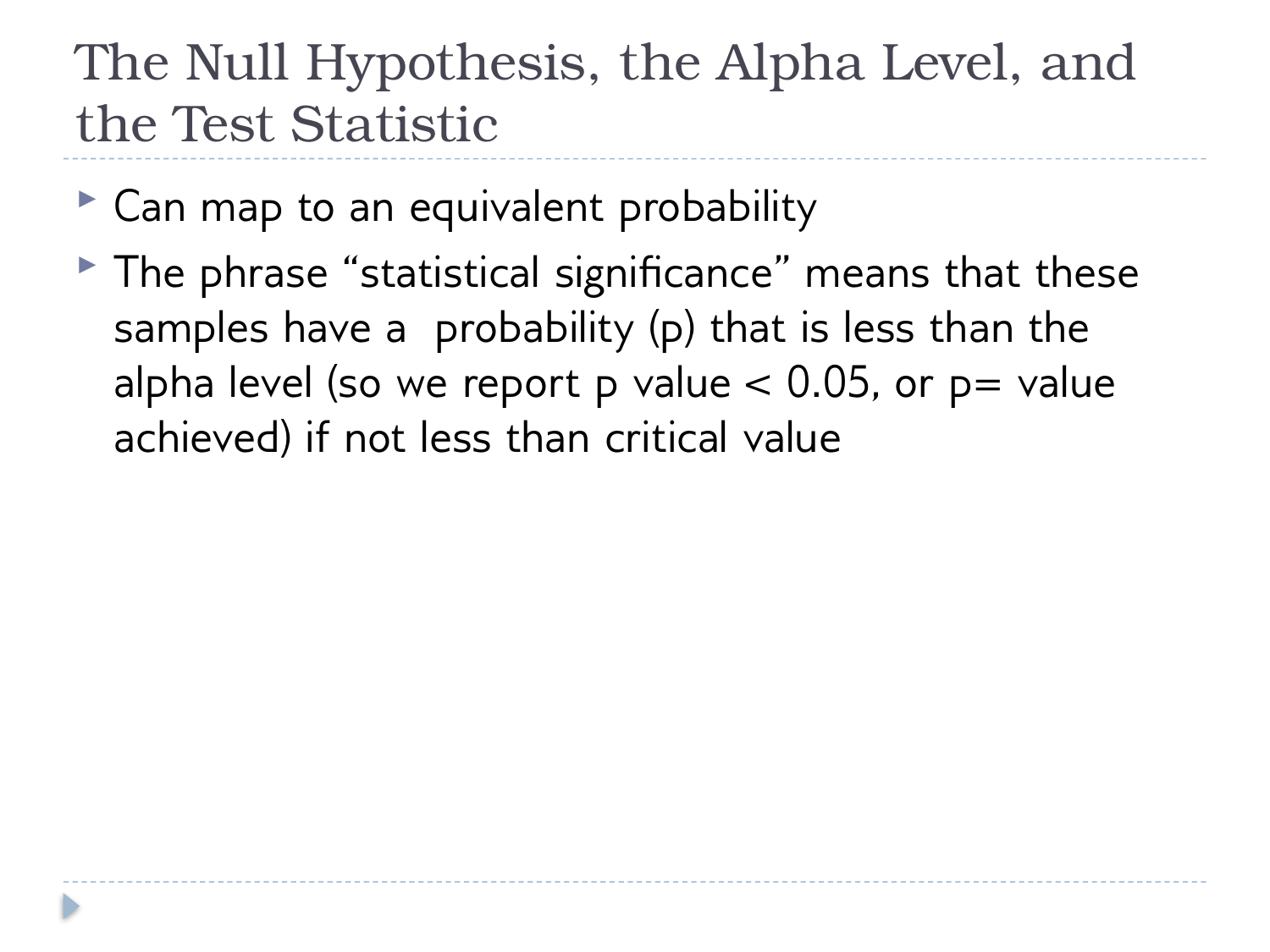

# The Null Hypothesis, the Alpha Level, and the Test Statistic
Can map to an equivalent probability
The phrase “statistical significance” means that these samples have a  probability (p) that is less than the alpha level (so we report p value < 0.05, or p= value achieved) if not less than critical value